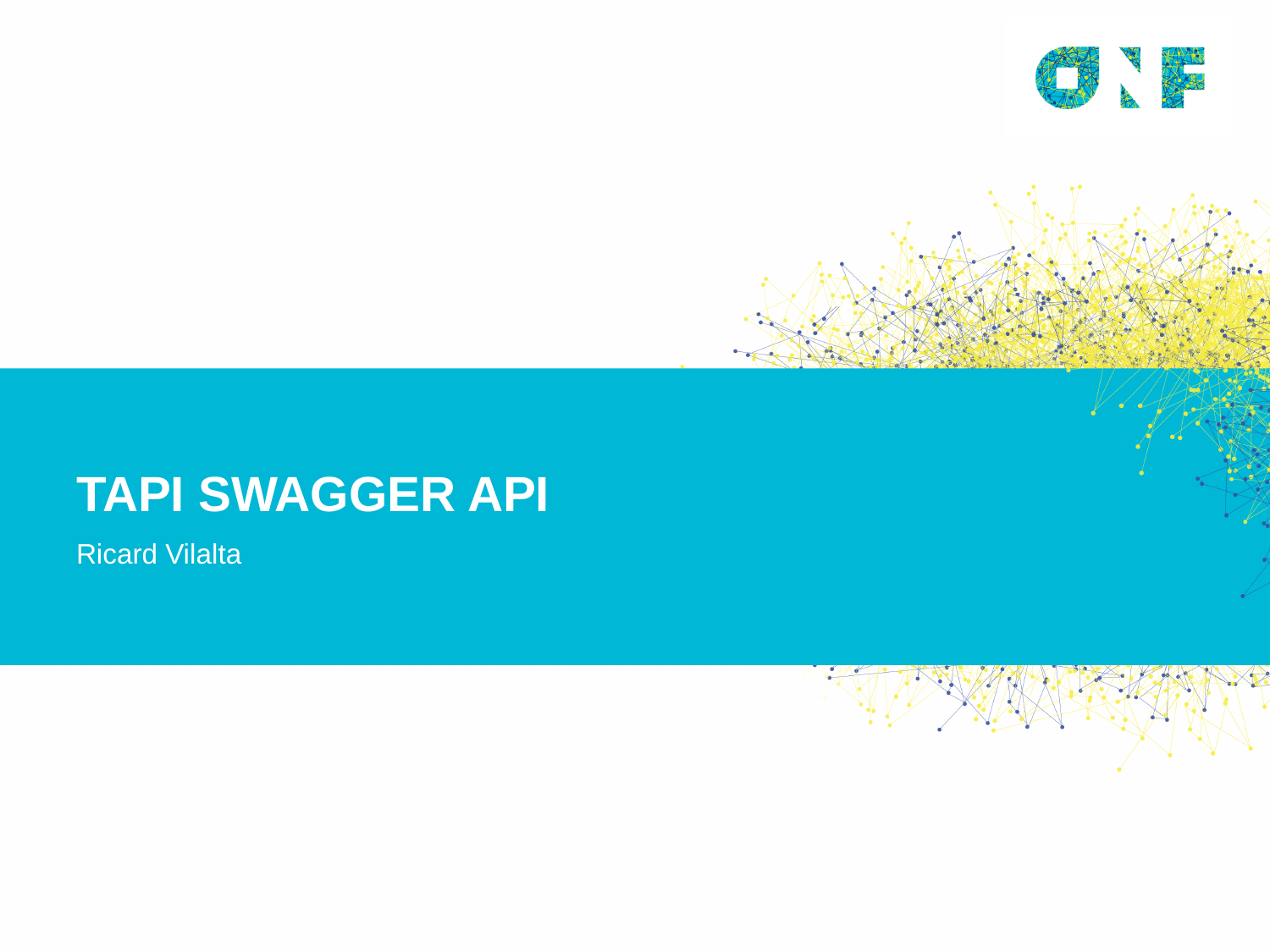

# TAPI SWAGGER API
Ricard Vilalta
62